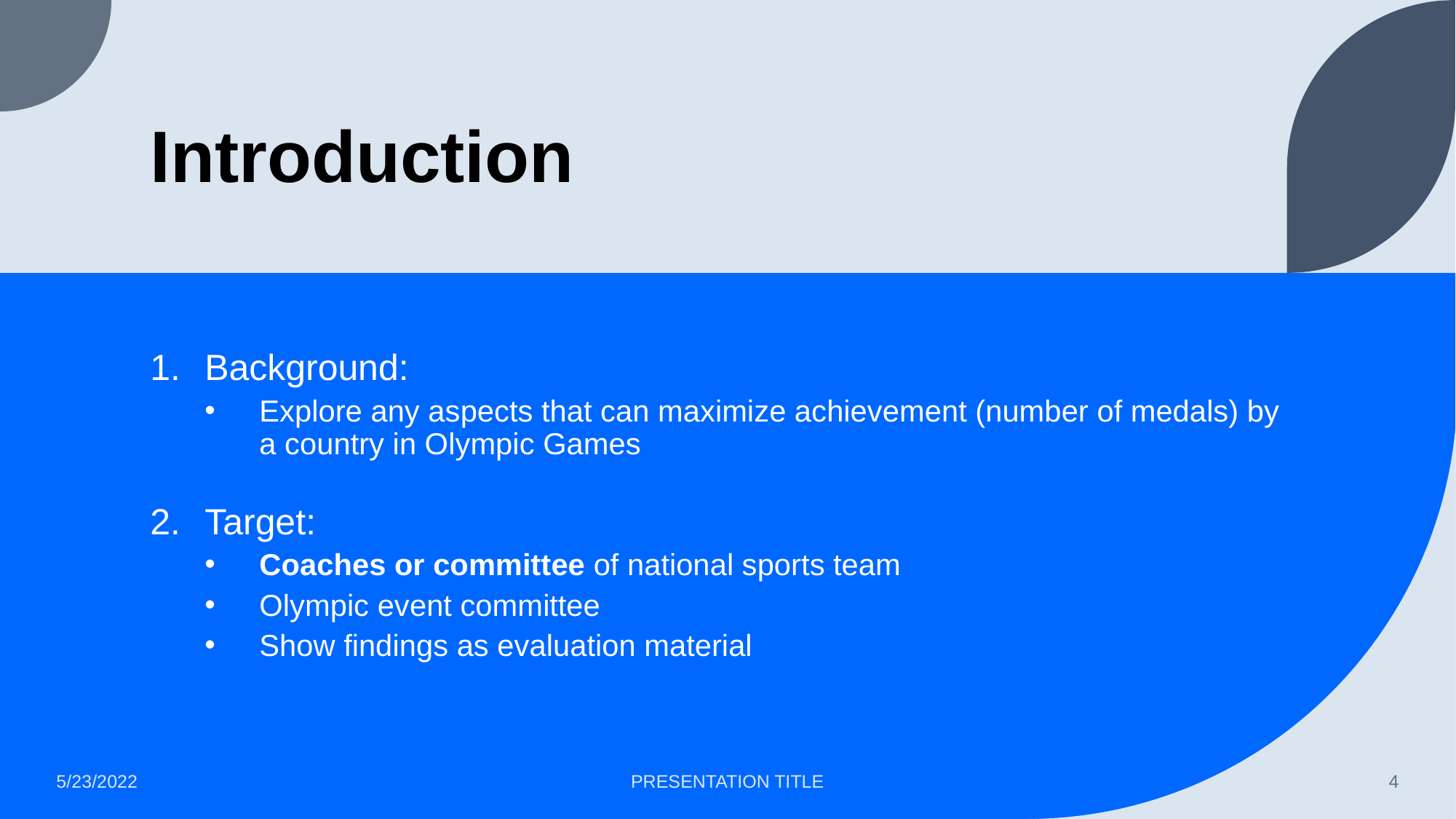

# Introduction
Background:
Explore any aspects that can maximize achievement (number of medals) by a country in Olympic Games
Target:
Coaches or committee of national sports team
Olympic event committee
Show findings as evaluation material

5/23/2022
PRESENTATION TITLE
4